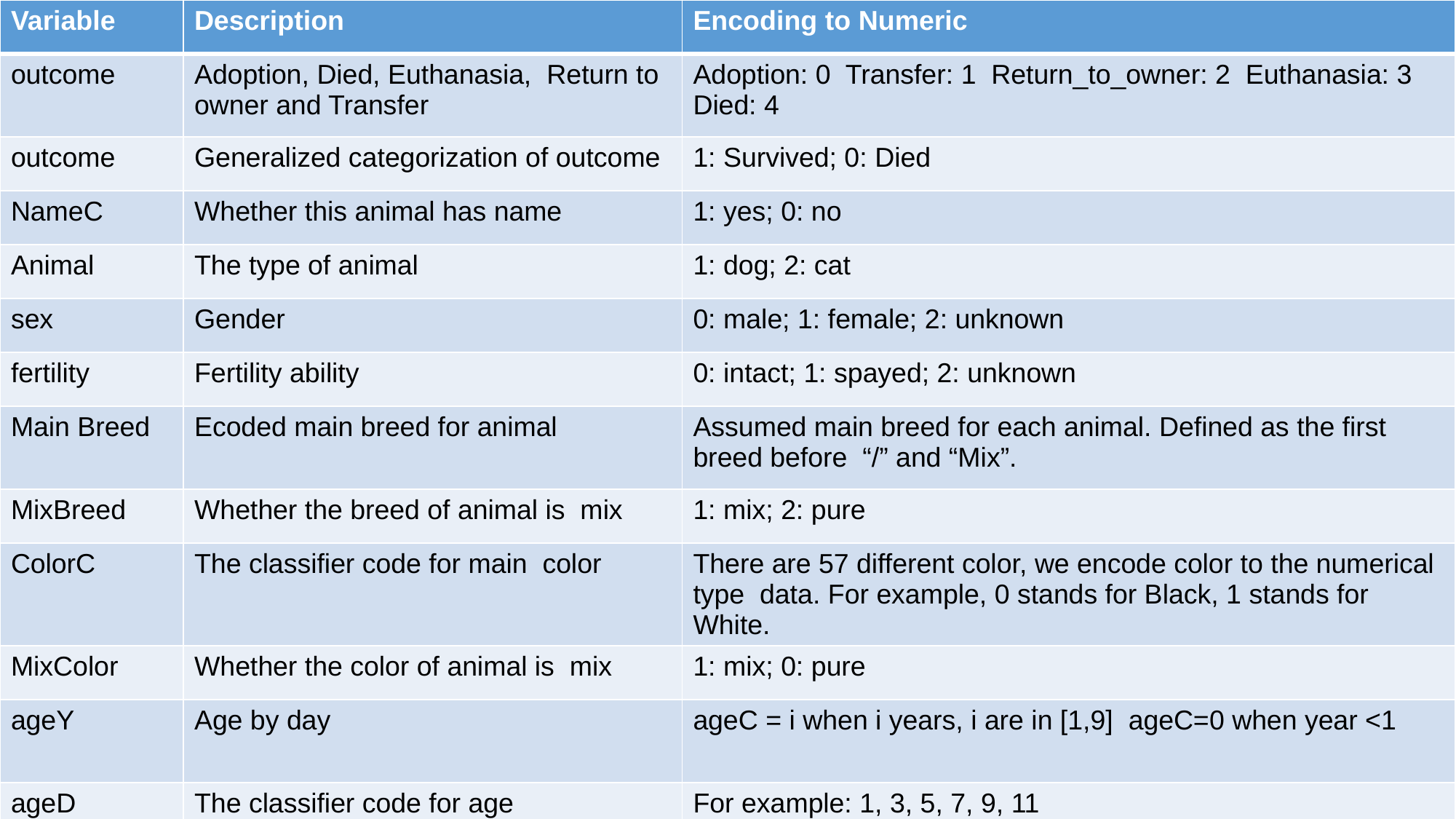

| Variable | Description | Encoding to Numeric |
| --- | --- | --- |
| outcome | Adoption, Died, Euthanasia, Return to owner and Transfer | Adoption: 0 Transfer: 1 Return\_to\_owner: 2 Euthanasia: 3 Died: 4 |
| outcome | Generalized categorization of outcome | 1: Survived; 0: Died |
| NameC | Whether this animal has name | 1: yes; 0: no |
| Animal | The type of animal | 1: dog; 2: cat |
| sex | Gender | 0: male; 1: female; 2: unknown |
| fertility | Fertility ability | 0: intact; 1: spayed; 2: unknown |
| Main Breed | Ecoded main breed for animal | Assumed main breed for each animal. Defined as the first breed before “/” and “Mix”. |
| MixBreed | Whether the breed of animal is mix | 1: mix; 2: pure |
| ColorC | The classifier code for main color | There are 57 different color, we encode color to the numerical type data. For example, 0 stands for Black, 1 stands for White. |
| MixColor | Whether the color of animal is mix | 1: mix; 0: pure |
| ageY | Age by day | ageC = i when i years, i are in [1,9] ageC=0 when year <1 |
| ageD | The classifier code for age | For example: 1, 3, 5, 7, 9, 11 |